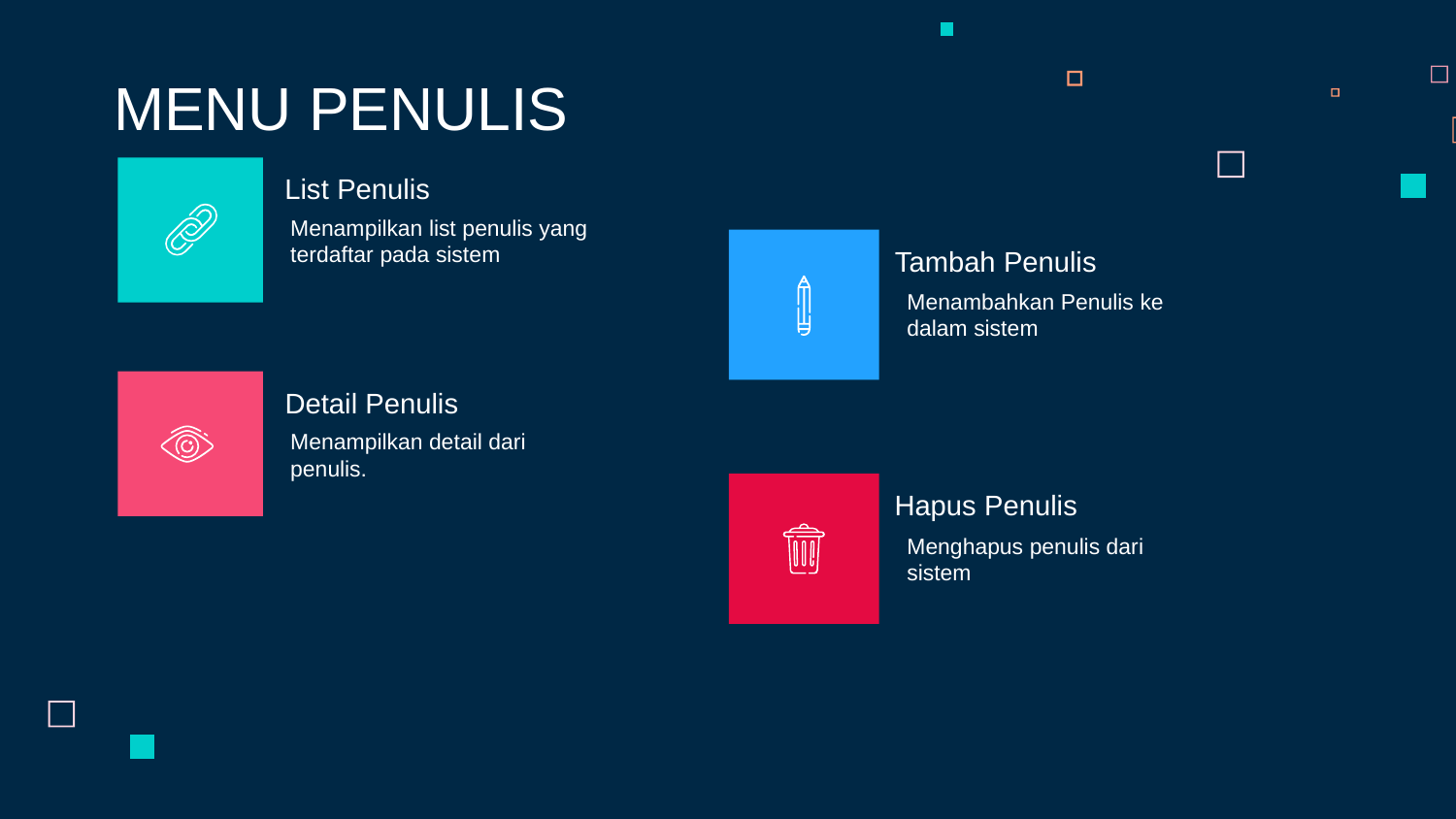

MENU PENULIS

List Penulis
Menampilkan list penulis yang terdaftar pada sistem

Tambah Penulis
Menambahkan Penulis ke dalam sistem

Detail Penulis
Menampilkan detail dari penulis.

Hapus Penulis
Menghapus penulis dari sistem